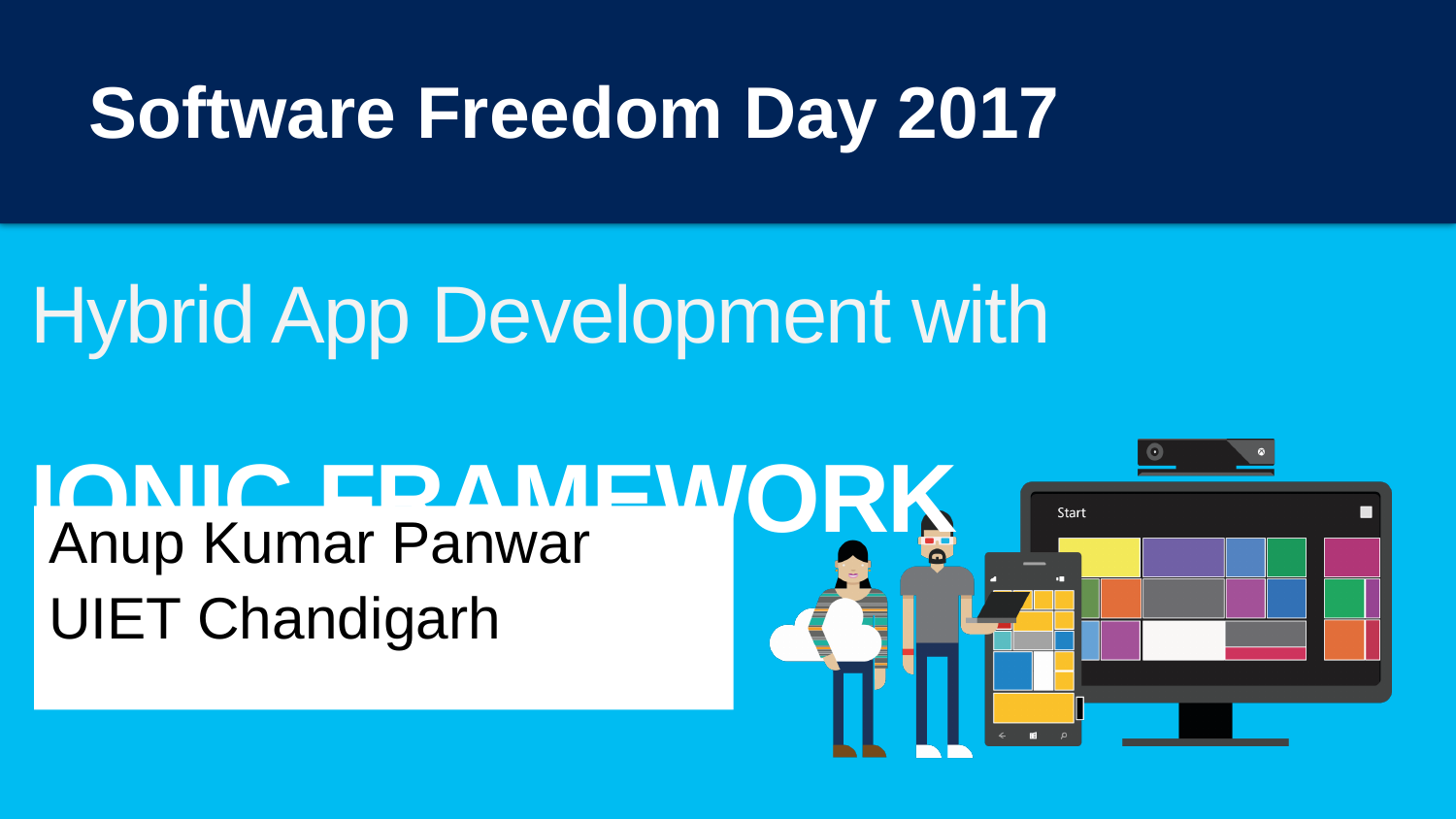

Software Freedom Day 2017
Hybrid App Development with
IONIC FRAMEWORK
Anup Kumar Panwar
UIET Chandigarh